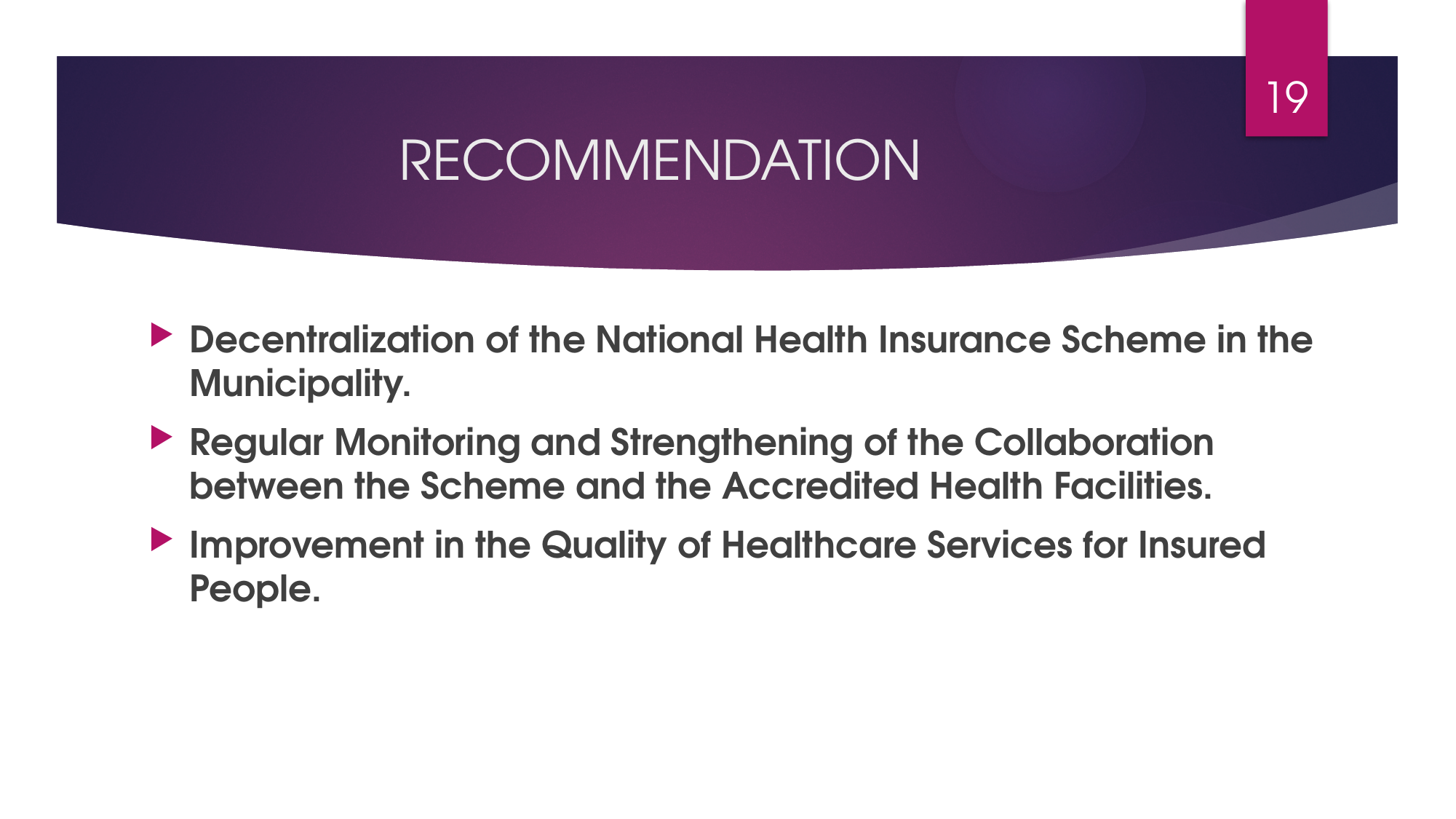

19
# RECOMMENDATION
Decentralization of the National Health Insurance Scheme in the Municipality.
Regular Monitoring and Strengthening of the Collaboration between the Scheme and the Accredited Health Facilities.
Improvement in the Quality of Healthcare Services for Insured People.